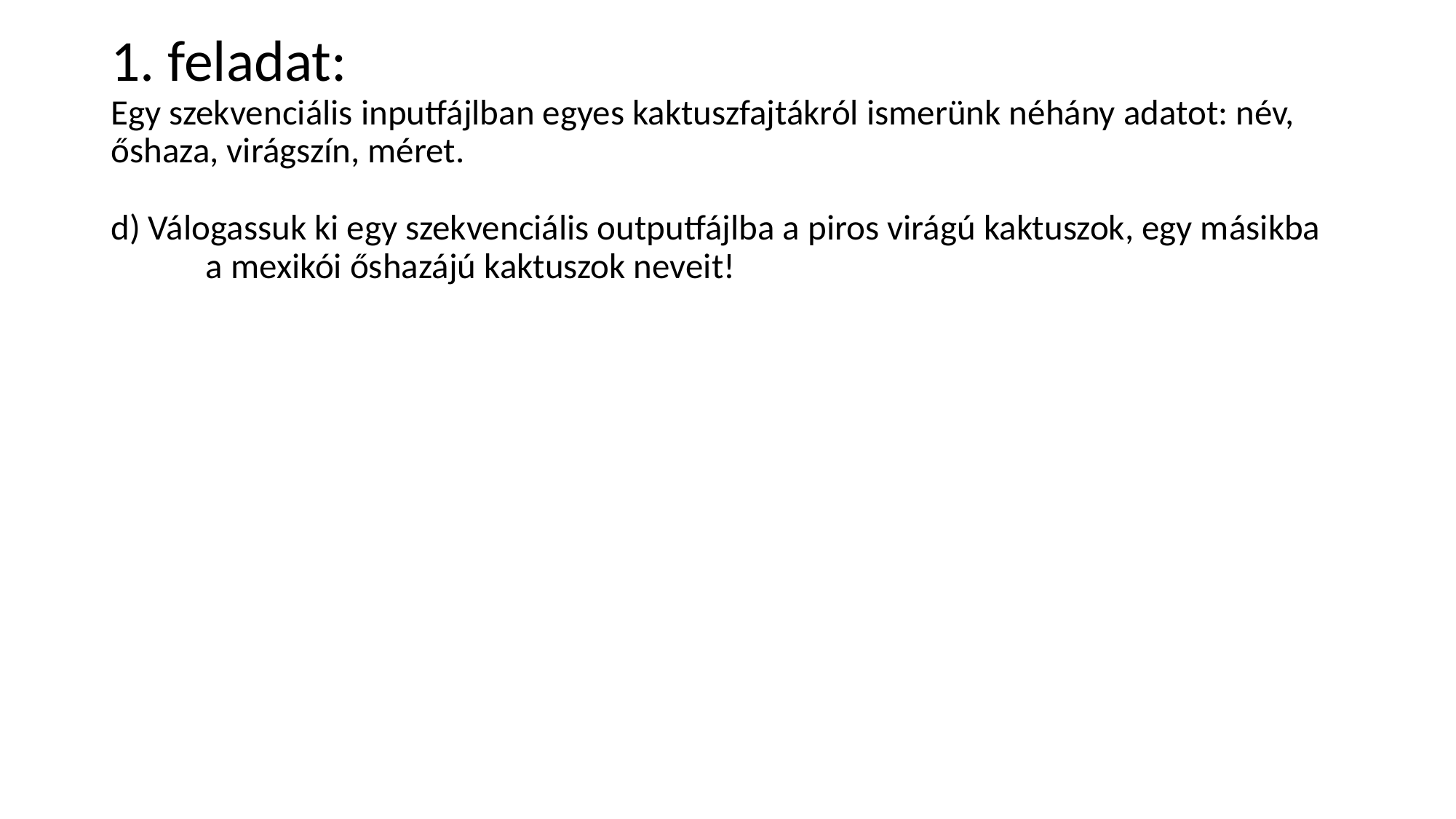

# 1. feladat: Egy szekvenciális inputfájlban egyes kaktuszfajtákról ismerünk néhány adatot: név, őshaza, virágszín, méret. d) Válogassuk ki egy szekvenciális outputfájlba a piros virágú kaktuszok, egy másikba 	a mexikói őshazájú kaktuszok neveit!